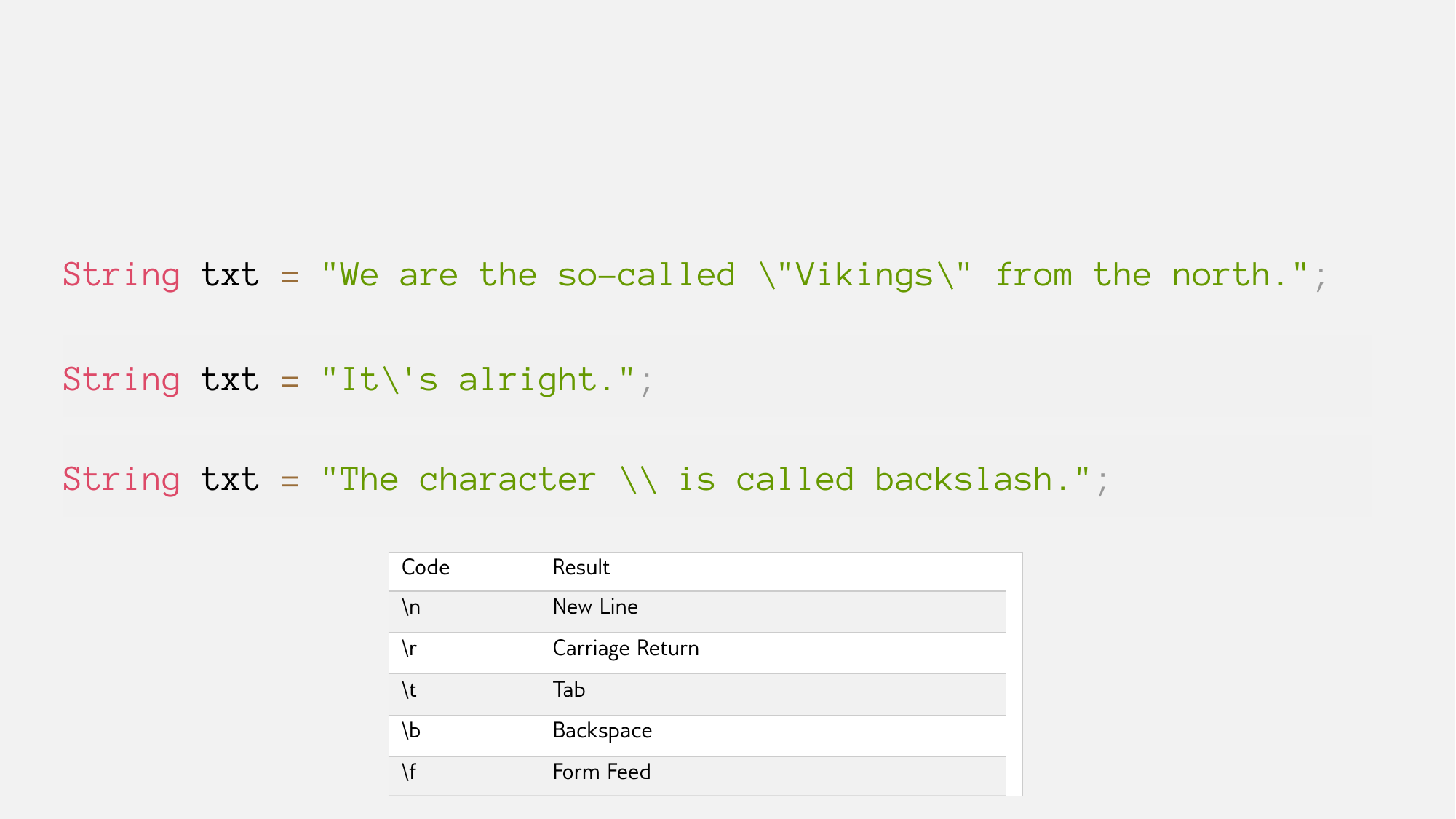

# Example
String txt = "We are the so-called \"Vikings\" from the north.";
String txt = "It\'s alright.";
String txt = "The character \\ is called backslash.";
| Code | Result |  |
| --- | --- | --- |
| \n | New Line |  |
| \r | Carriage Return |  |
| \t | Tab |  |
| \b | Backspace |  |
| \f | Form Feed |  |